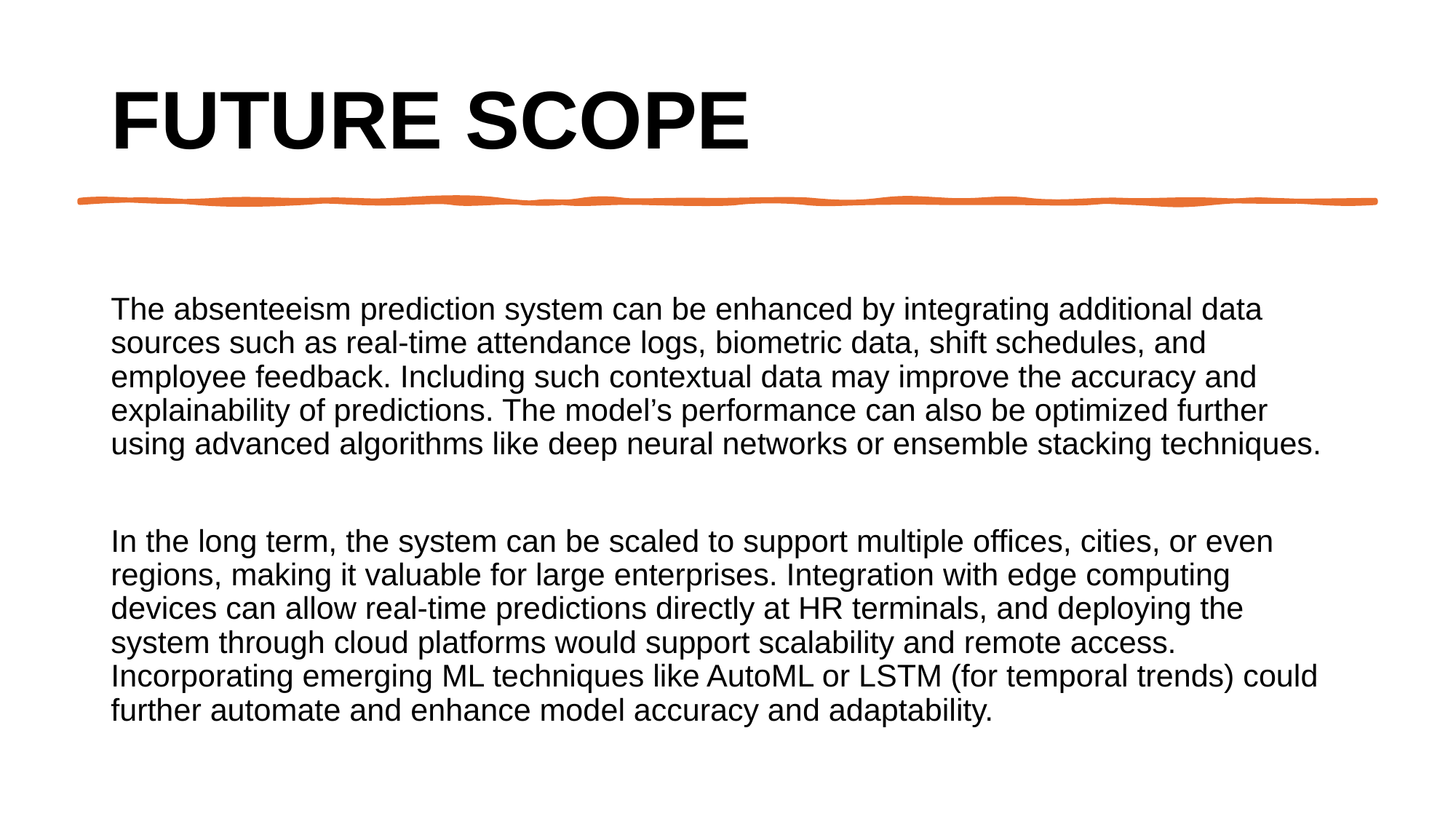

# Future scope

The absenteeism prediction system can be enhanced by integrating additional data sources such as real-time attendance logs, biometric data, shift schedules, and employee feedback. Including such contextual data may improve the accuracy and explainability of predictions. The model’s performance can also be optimized further using advanced algorithms like deep neural networks or ensemble stacking techniques.

In the long term, the system can be scaled to support multiple offices, cities, or even regions, making it valuable for large enterprises. Integration with edge computing devices can allow real-time predictions directly at HR terminals, and deploying the system through cloud platforms would support scalability and remote access. Incorporating emerging ML techniques like AutoML or LSTM (for temporal trends) could further automate and enhance model accuracy and adaptability.